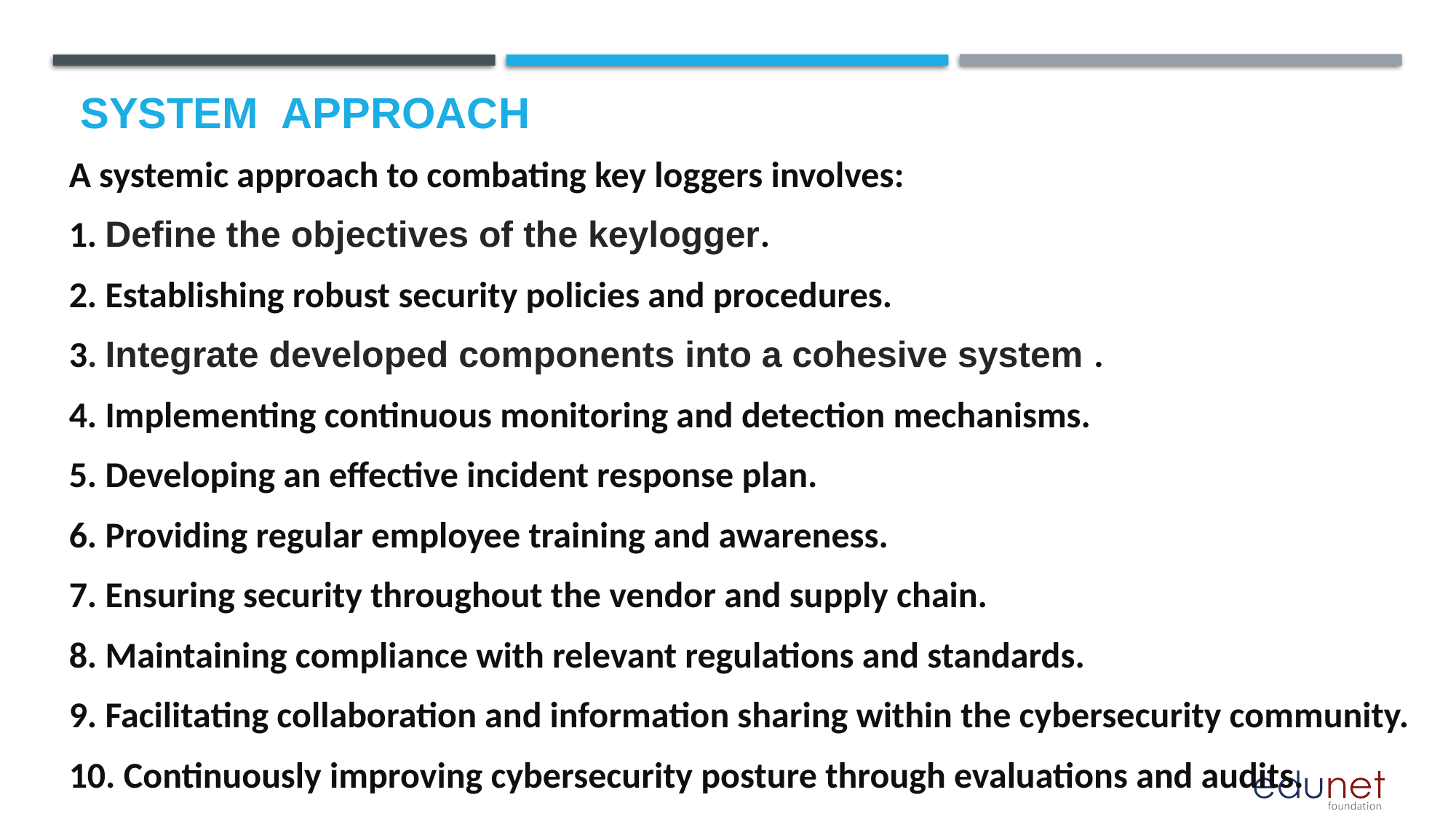

# System  Approach
A systemic approach to combating key loggers involves:
1. Define the objectives of the keylogger.
2. Establishing robust security policies and procedures.
3. Integrate developed components into a cohesive system .
4. Implementing continuous monitoring and detection mechanisms.
5. Developing an effective incident response plan.
6. Providing regular employee training and awareness.
7. Ensuring security throughout the vendor and supply chain.
8. Maintaining compliance with relevant regulations and standards.
9. Facilitating collaboration and information sharing within the cybersecurity community.
10. Continuously improving cybersecurity posture through evaluations and audits.